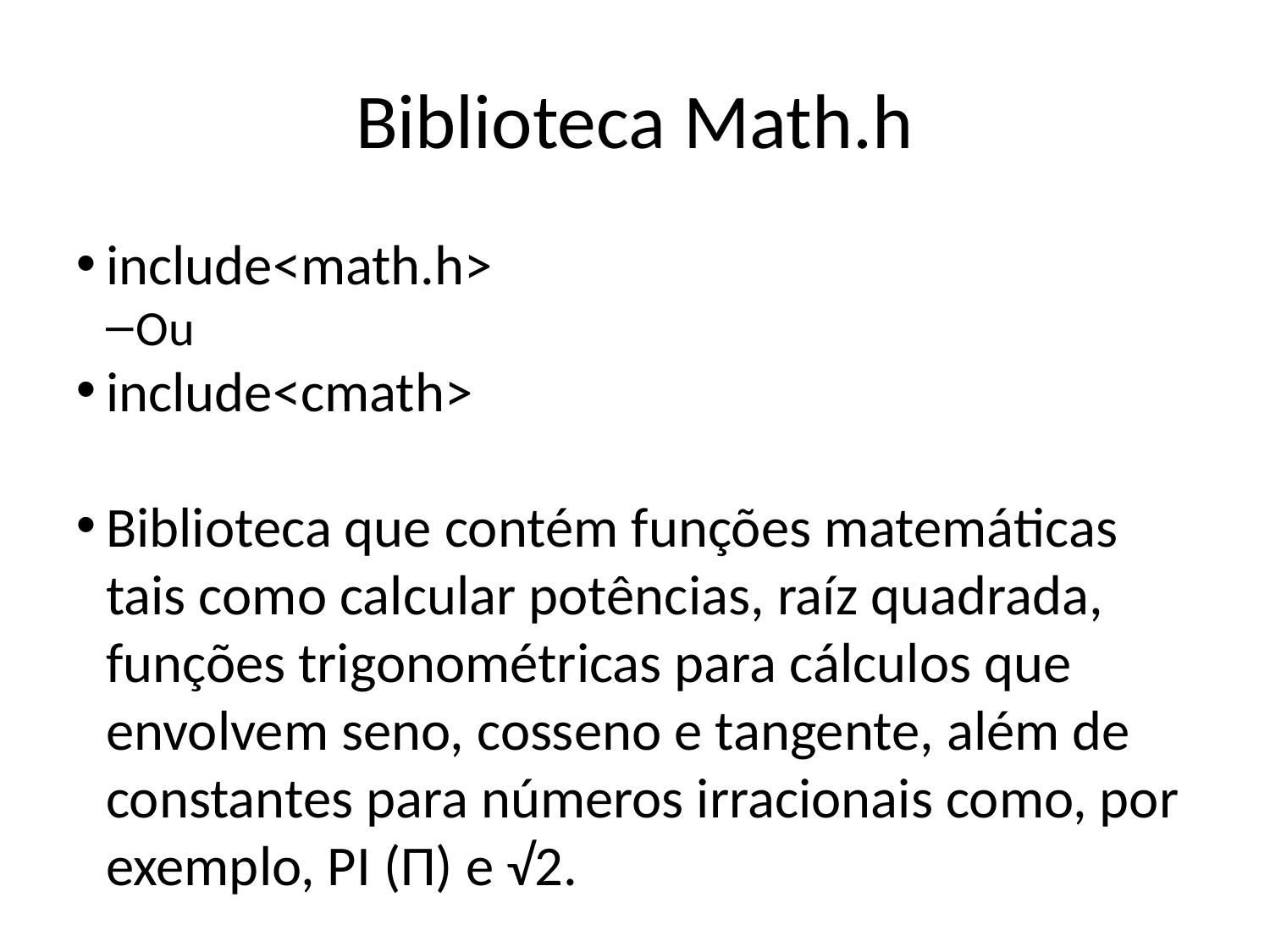

Biblioteca Math.h
include<math.h>
Ou
include<cmath>

Biblioteca que contém funções matemáticas tais como calcular potências, raíz quadrada, funções trigonométricas para cálculos que envolvem seno, cosseno e tangente, além de constantes para números irracionais como, por exemplo, PI (Π) e √2.